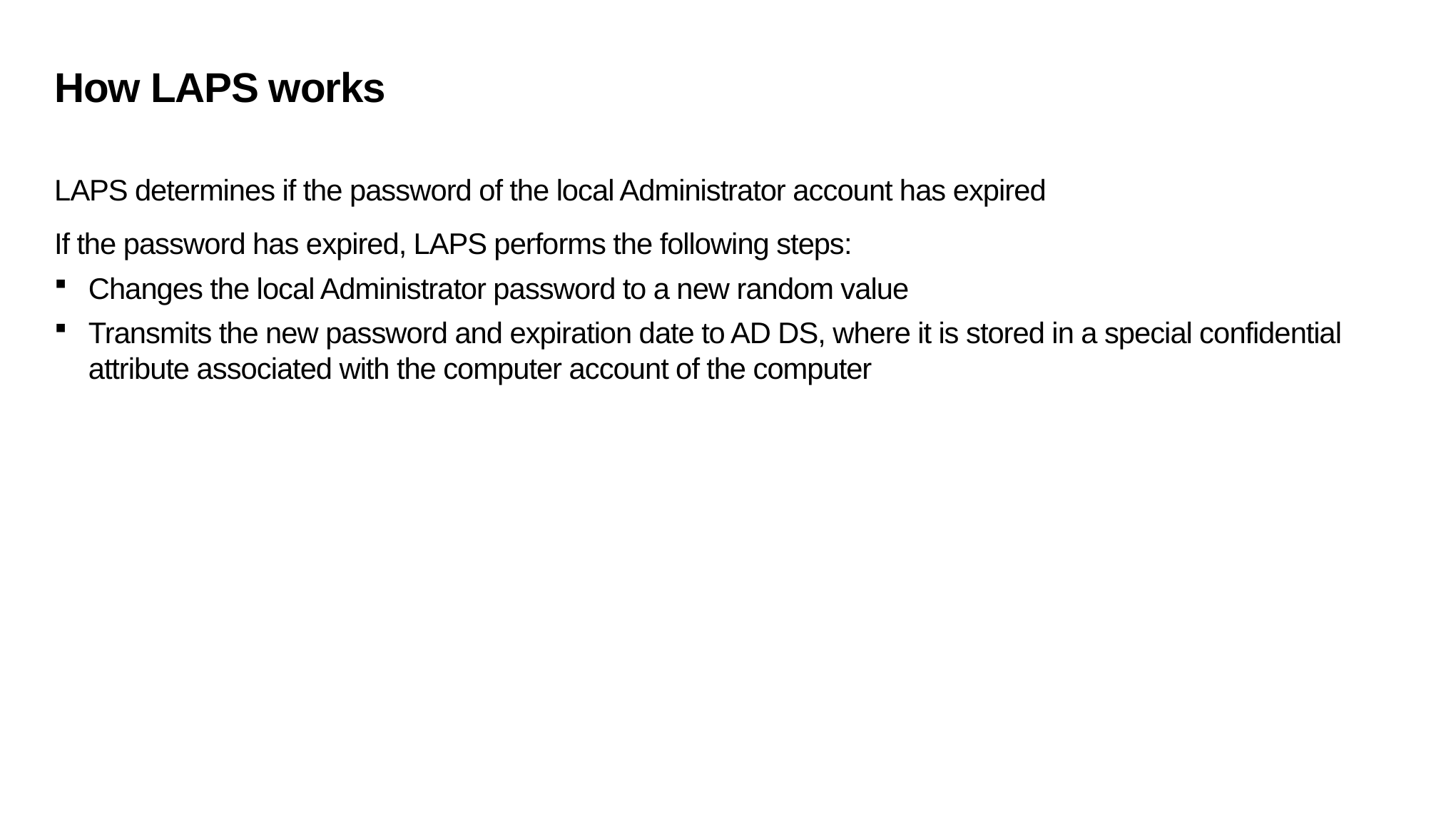

# How LAPS works
LAPS determines if the password of the local Administrator account has expired
If the password has expired, LAPS performs the following steps:
Changes the local Administrator password to a new random value
Transmits the new password and expiration date to AD DS, where it is stored in a special confidential attribute associated with the computer account of the computer